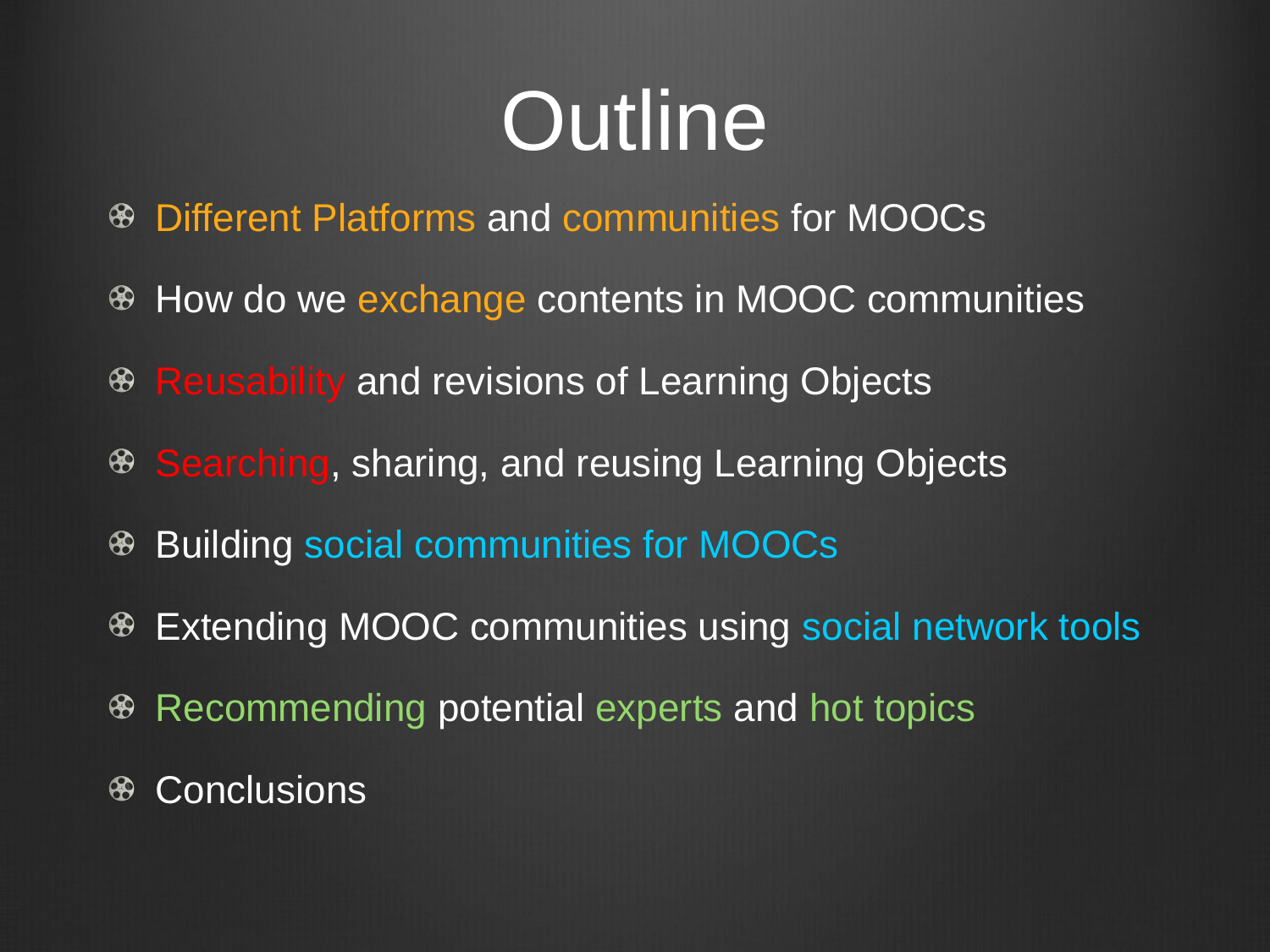

# Outline
Different Platforms and communities for MOOCs
How do we exchange contents in MOOC communities
Reusability and revisions of Learning Objects
Searching, sharing, and reusing Learning Objects
Building social communities for MOOCs
Extending MOOC communities using social network tools
Recommending potential experts and hot topics
Conclusions